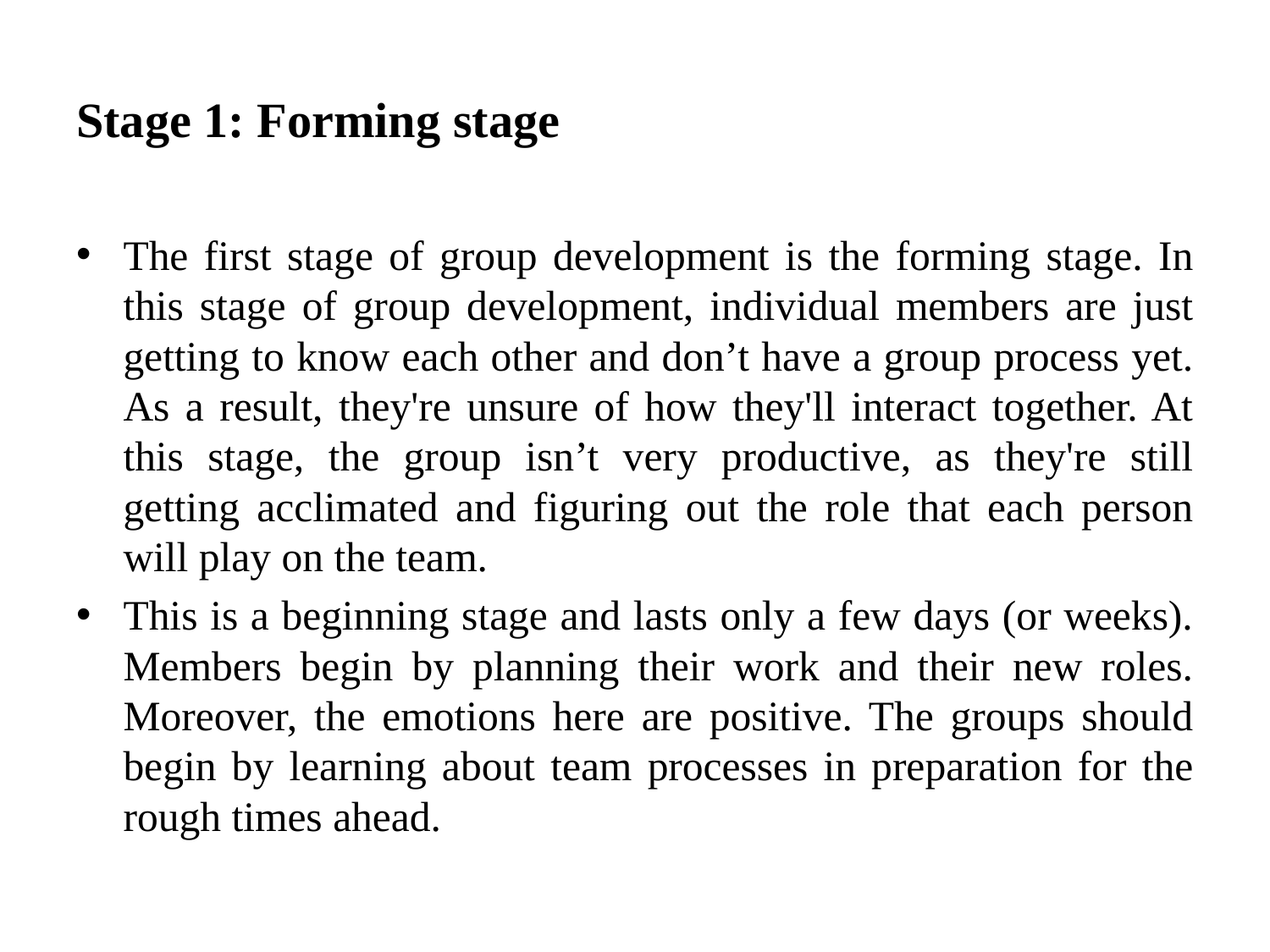

# Stage 1: Forming stage
The first stage of group development is the forming stage. In this stage of group development, individual members are just getting to know each other and don’t have a group process yet. As a result, they're unsure of how they'll interact together. At this stage, the group isn’t very productive, as they're still getting acclimated and figuring out the role that each person will play on the team.
This is a beginning stage and lasts only a few days (or weeks). Members begin by planning their work and their new roles. Moreover, the emotions here are positive. The groups should begin by learning about team processes in preparation for the rough times ahead.